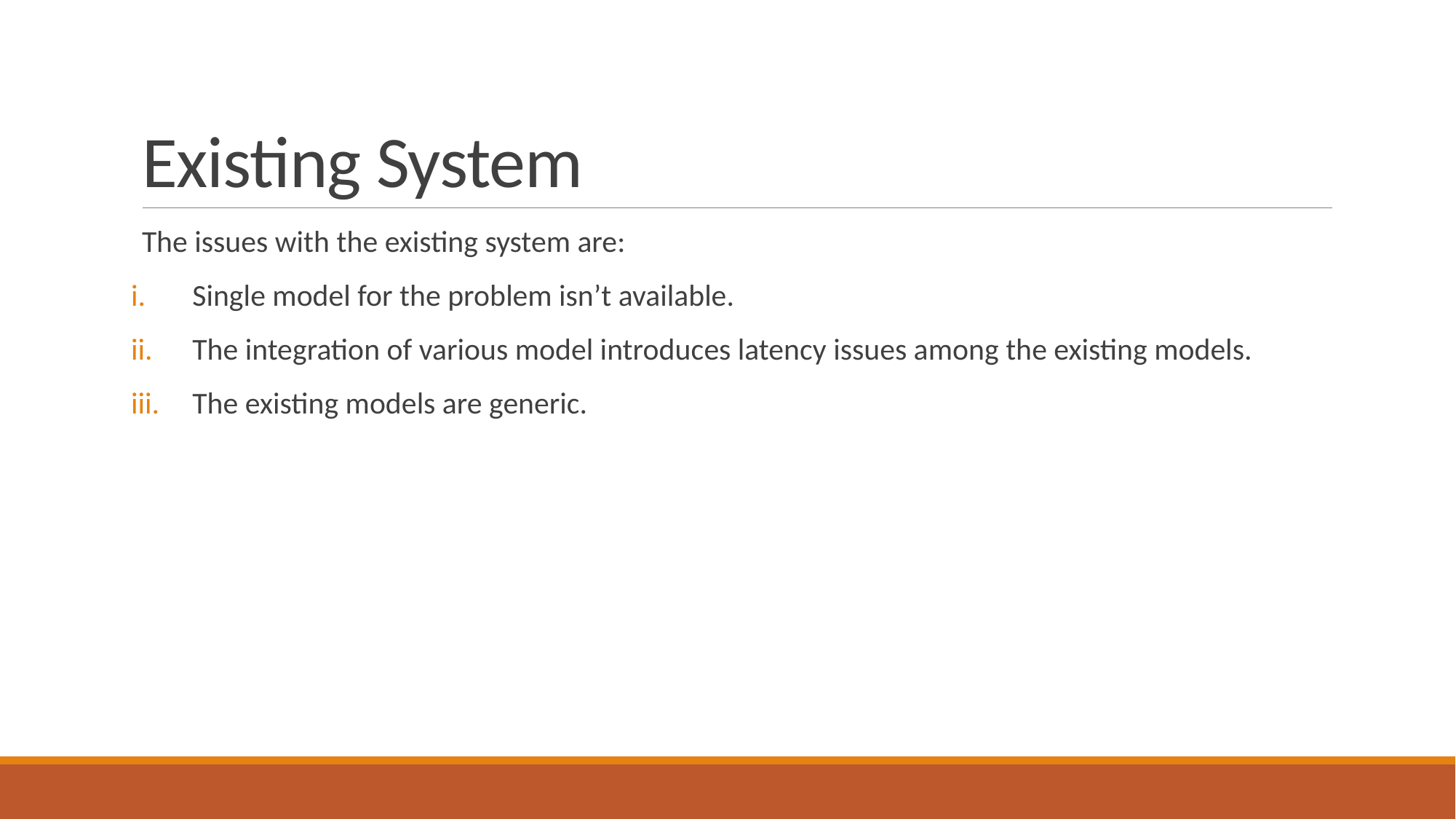

# Existing System
The issues with the existing system are:
Single model for the problem isn’t available.
The integration of various model introduces latency issues among the existing models.
The existing models are generic.